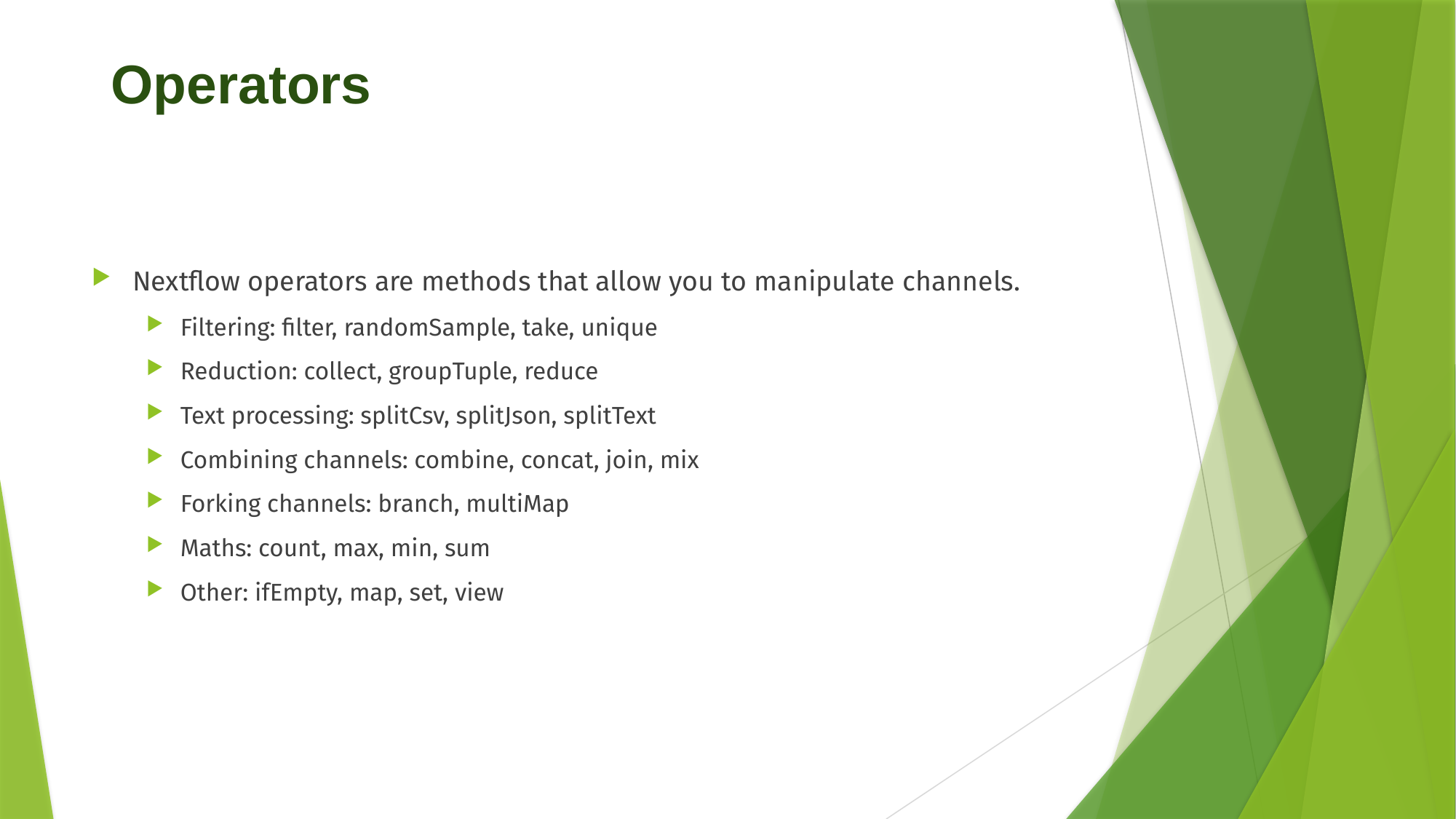

# Operators
Nextflow operators are methods that allow you to manipulate channels.
Filtering: filter, randomSample, take, unique
Reduction: collect, groupTuple, reduce
Text processing: splitCsv, splitJson, splitText
Combining channels: combine, concat, join, mix
Forking channels: branch, multiMap
Maths: count, max, min, sum
Other: ifEmpty, map, set, view